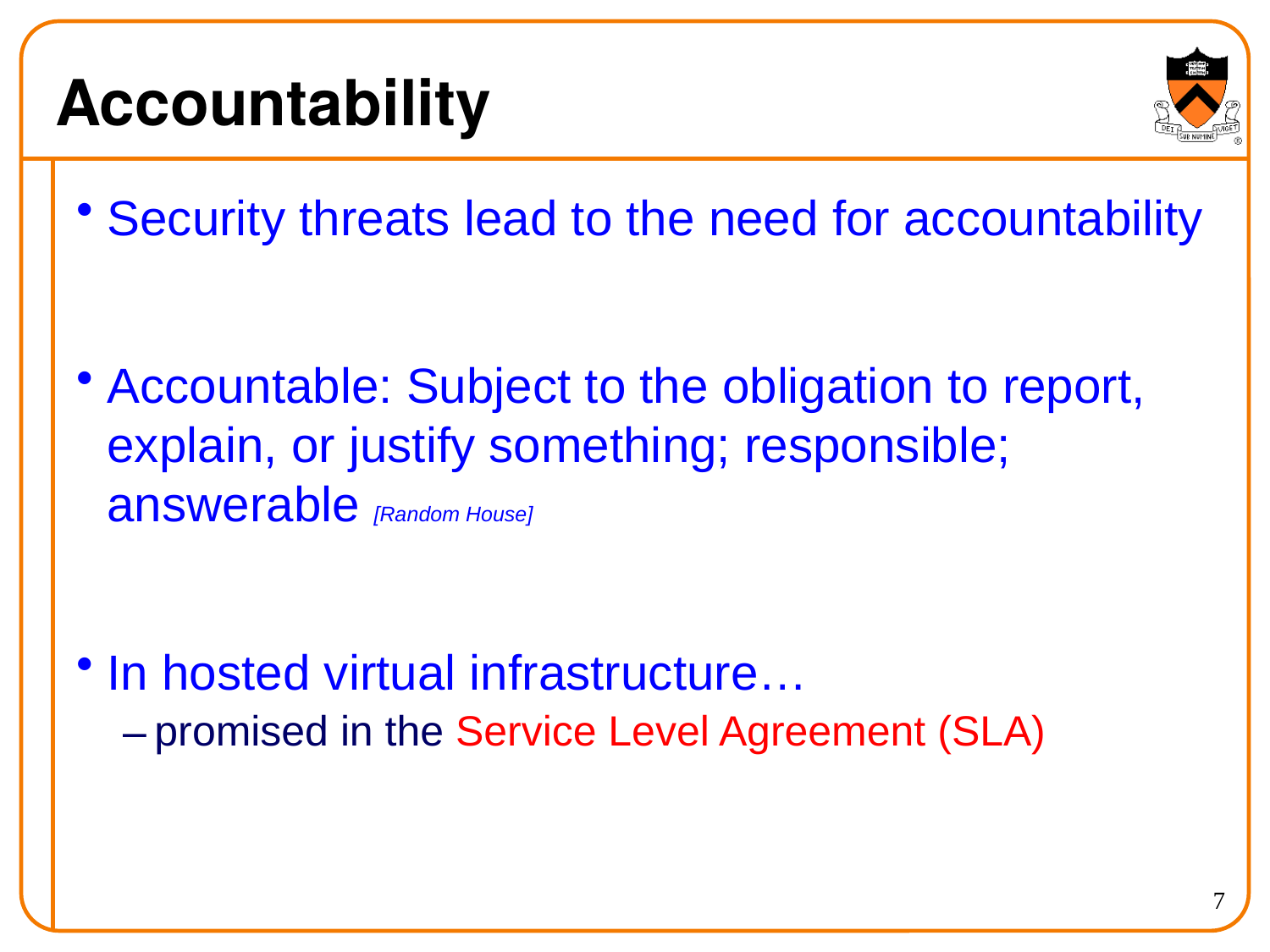

# Accountability
Security threats lead to the need for accountability

Accountable: Subject to the obligation to report, explain, or justify something; responsible; answerable [Random House]

In hosted virtual infrastructure…
promised in the Service Level Agreement (SLA)
7